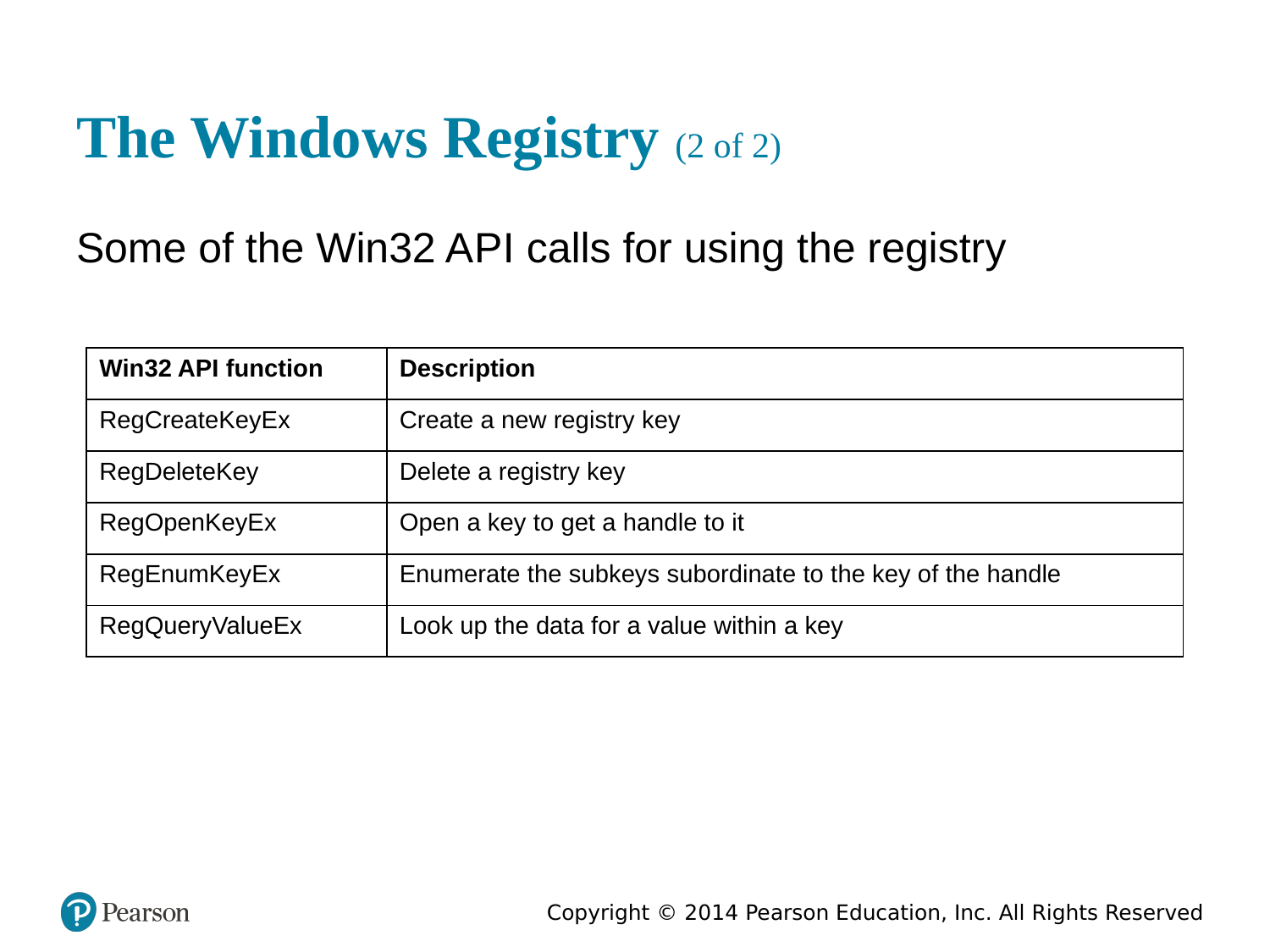

# The Windows Registry (2 of 2)
Some of the Win32 A P I calls for using the registry
| Win32 API function | Description |
| --- | --- |
| RegCreateKeyEx | Create a new registry key |
| RegDeleteKey | Delete a registry key |
| RegOpenKeyEx | Open a key to get a handle to it |
| RegEnumKeyEx | Enumerate the subkeys subordinate to the key of the handle |
| RegQueryValueEx | Look up the data for a value within a key |